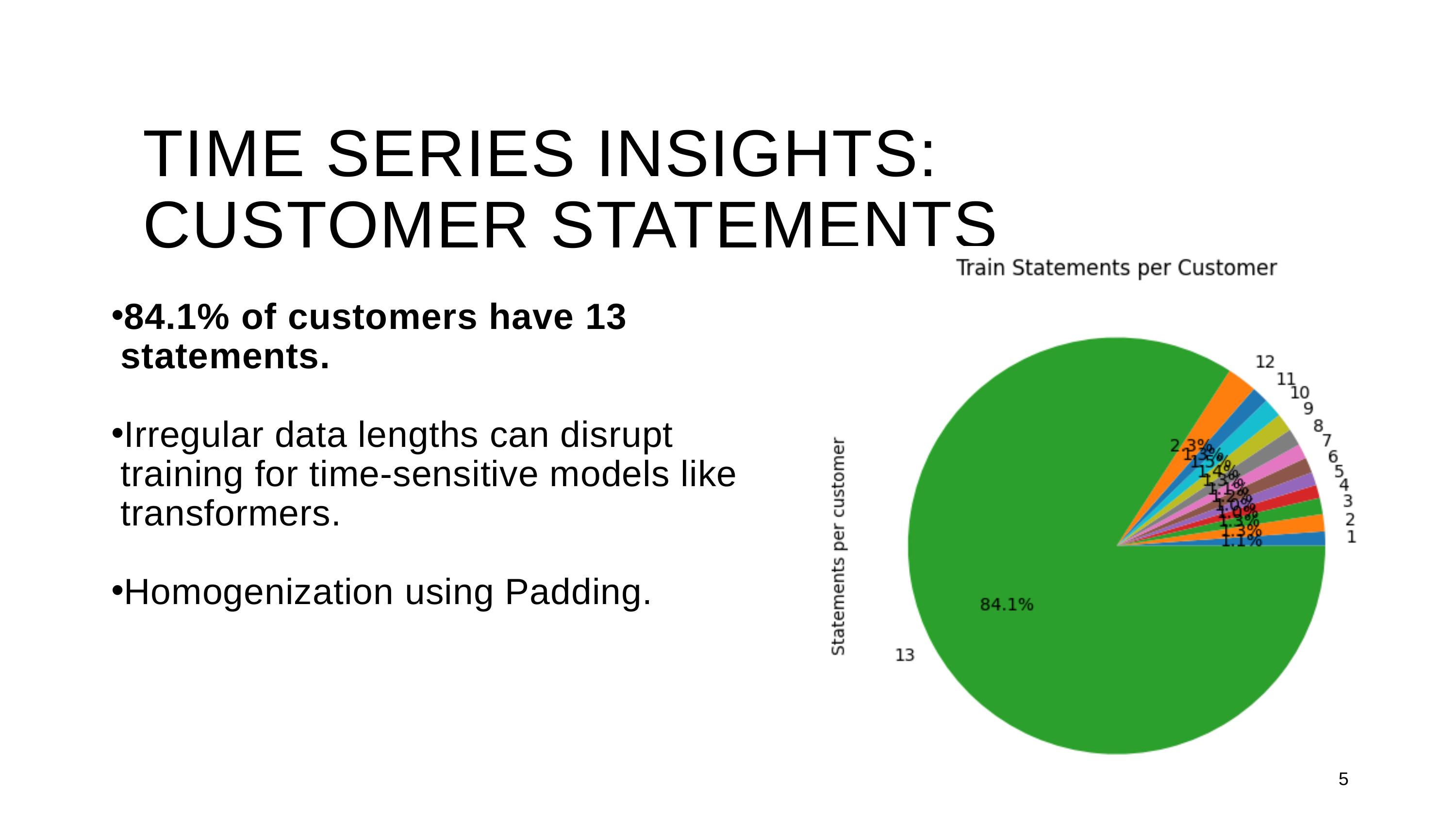

TIME SERIES INSIGHTS: CUSTOMER STATEMENTS

84.1% of customers have 13 statements.

Irregular data lengths can disrupt training for time-sensitive models like transformers.

Homogenization using Padding.

5